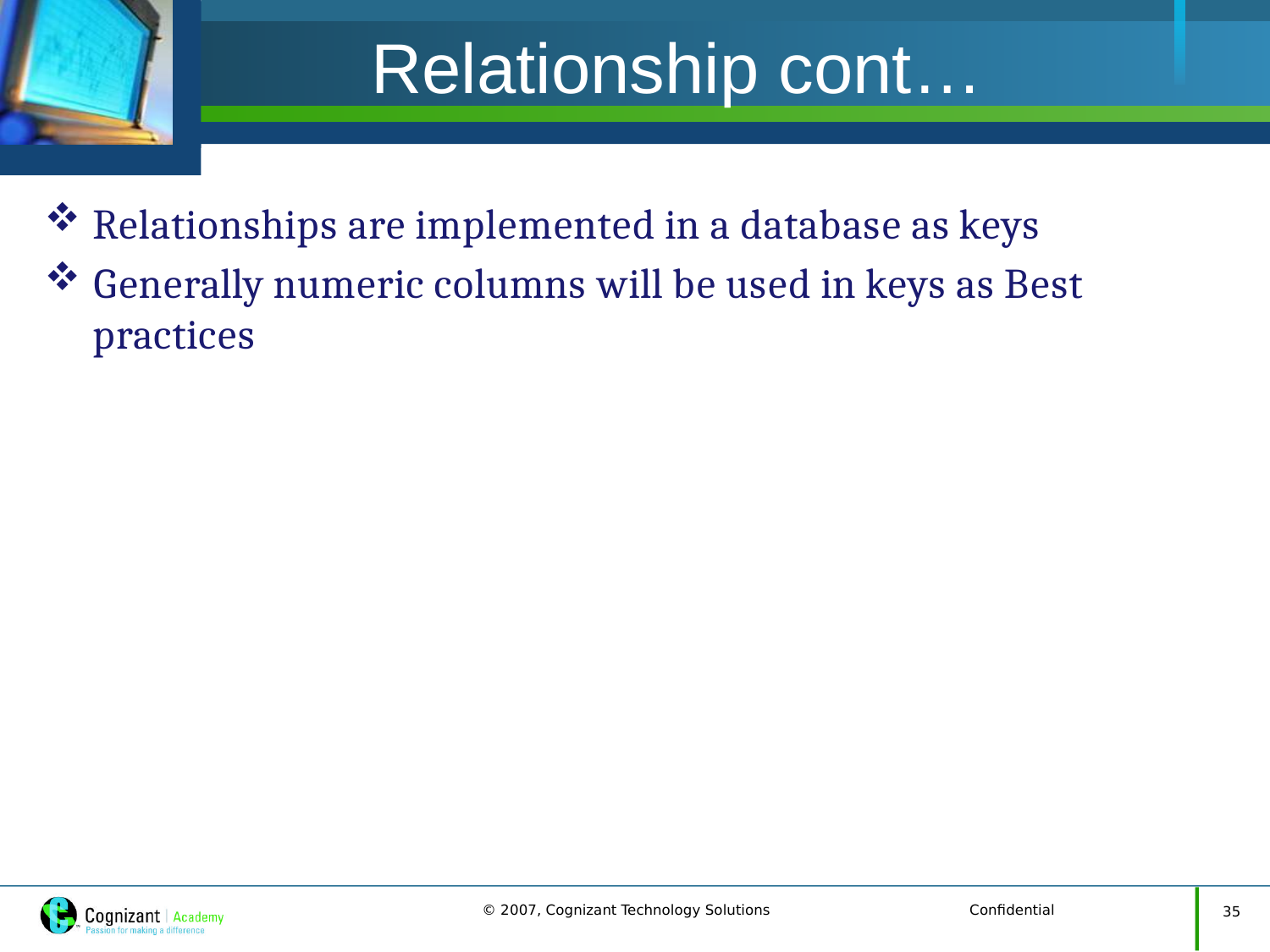

# Relationship cont…
Relationships are implemented in a database as keys
Generally numeric columns will be used in keys as Best practices
35